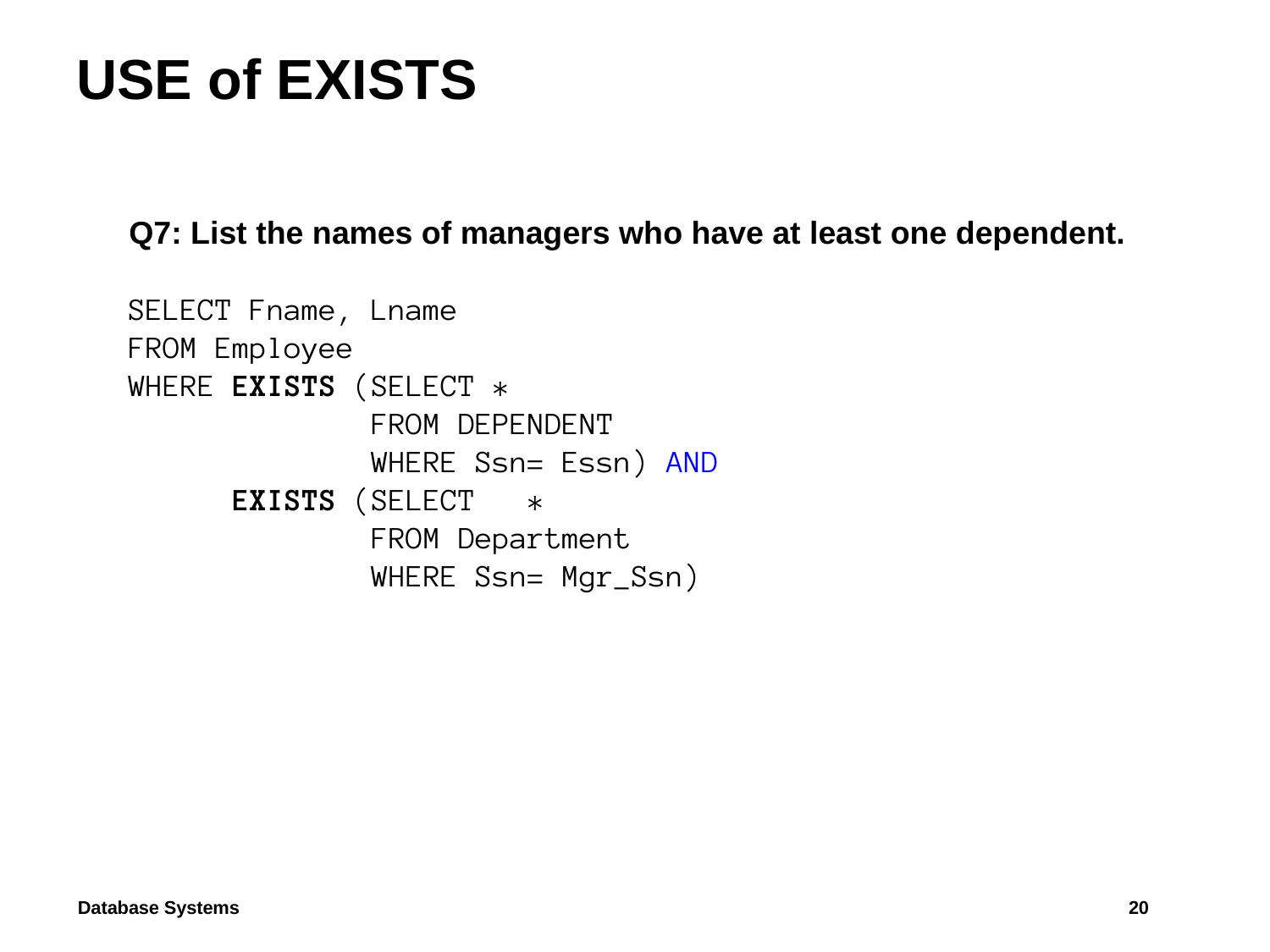

# USE of EXISTS
Q7: List the names of managers who have at least one dependent.

SELECT Fname, Lname
FROM Employee
WHERE EXISTS (SELECT *
              FROM DEPENDENT
              WHERE Ssn= Essn) AND
      EXISTS (SELECT   *
              FROM Department
              WHERE Ssn= Mgr_Ssn)